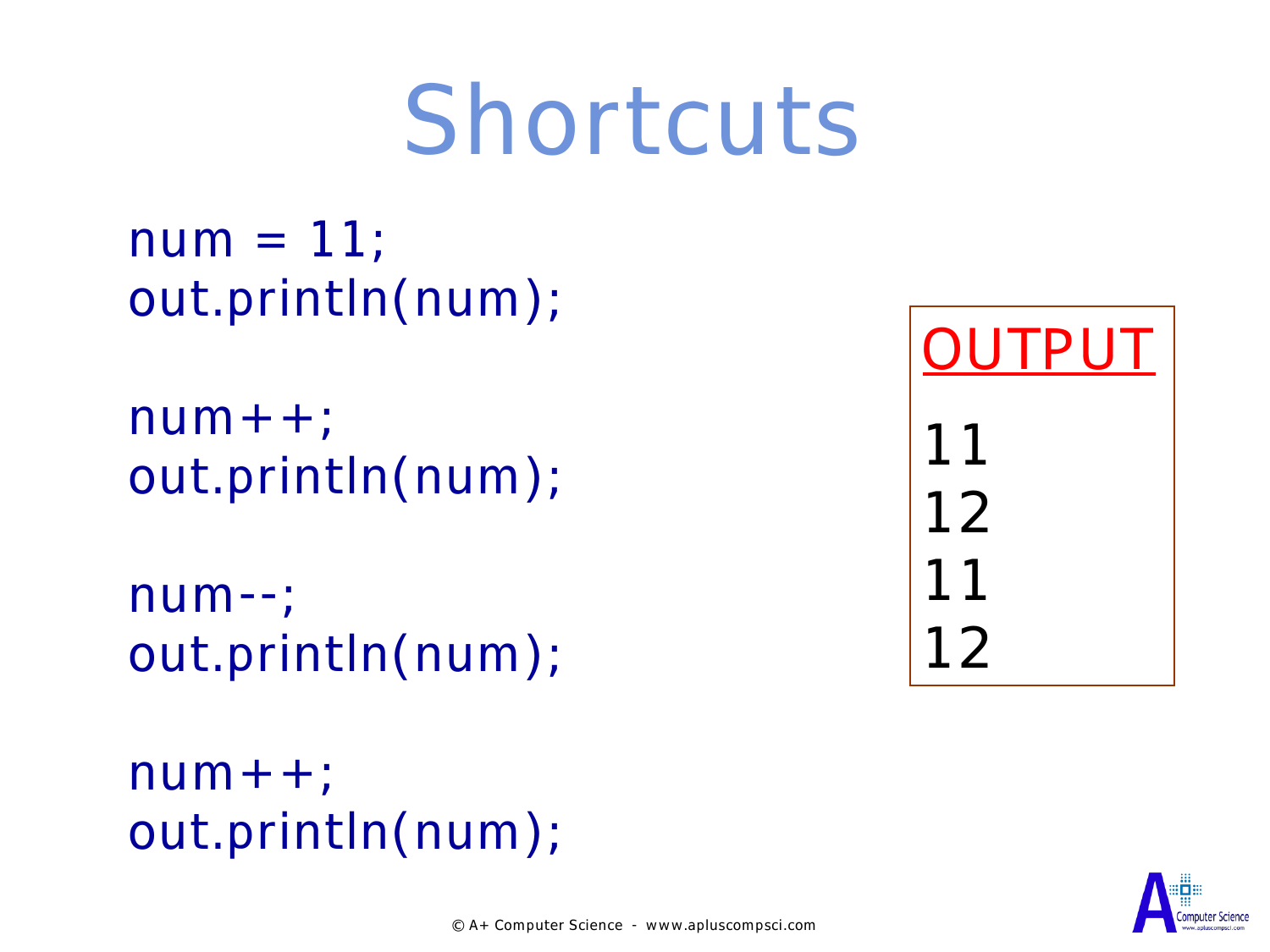

Shortcuts
num = 11;
out.println(num);

num++;
out.println(num);

num--;
out.println(num);

num++;
out.println(num);
OUTPUT
11
12
11
12

© A+ Computer Science  -  www.apluscompsci.com